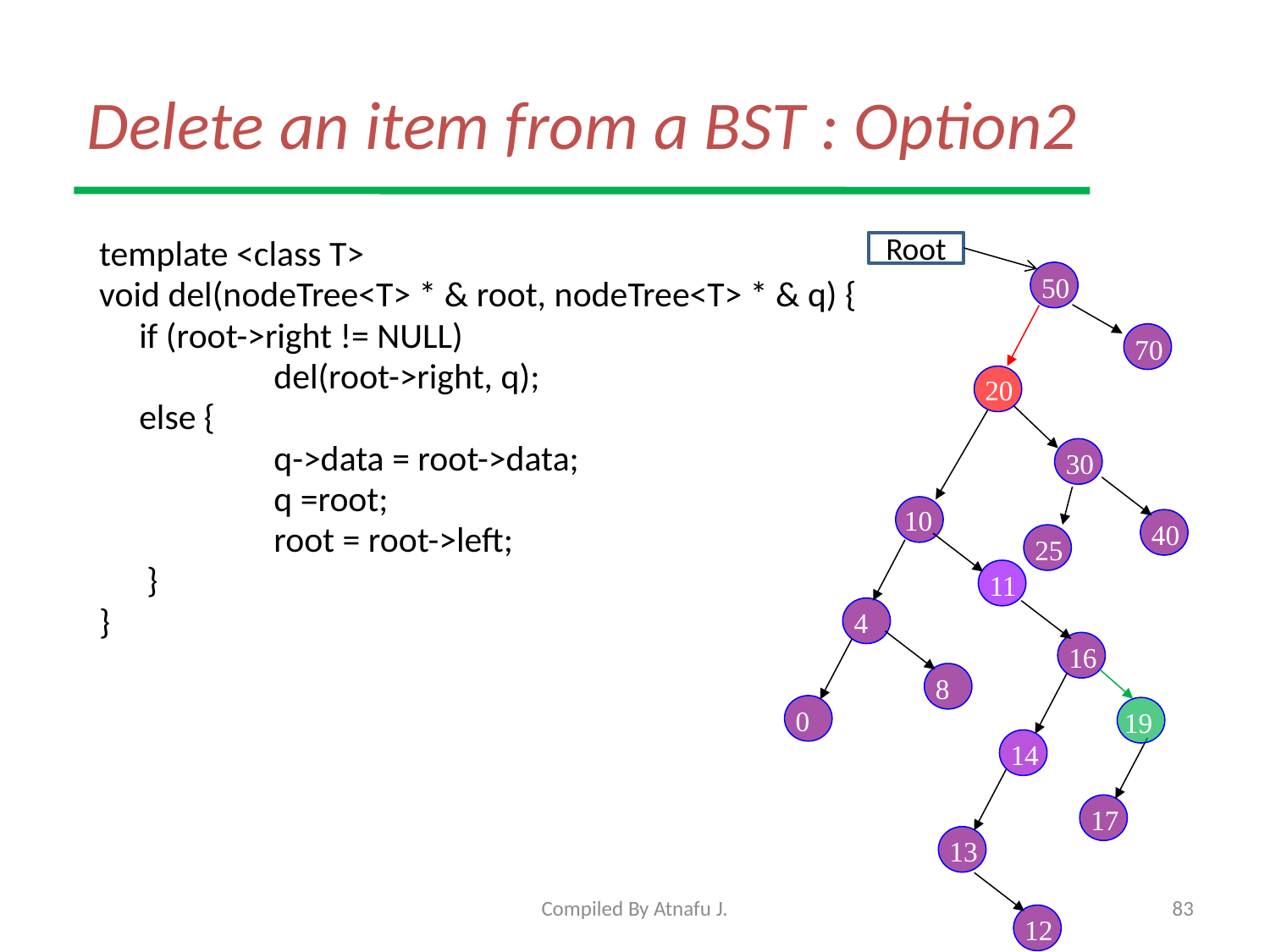

# Delete an item from a BST : Option2
template <class T>
void del(nodeTree<T> * & root, nodeTree<T> * & q) {
     if (root->right != NULL)
		del(root->right, q);
     else {
		q->data = root->data;
		q =root;
		root = root->left;
	}
}
Root

50

70
20

30

10

40

25

11

4

16

8

0

19

14

17

13

12
Compiled By Atnafu J.
83